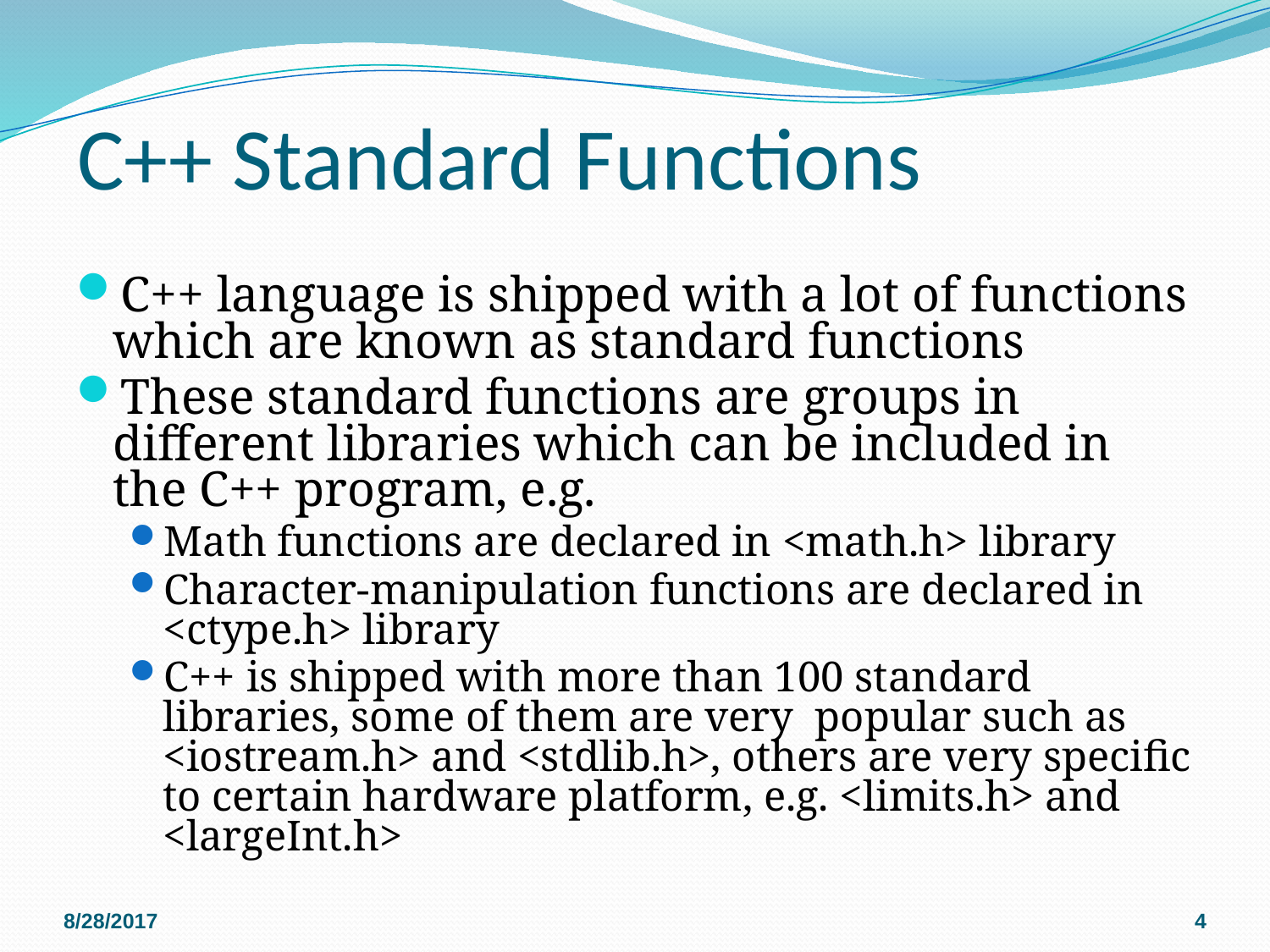

# C++ Standard Functions
C++ language is shipped with a lot of functions which are known as standard functions
These standard functions are groups in different libraries which can be included in the C++ program, e.g.
Math functions are declared in <math.h> library
Character-manipulation functions are declared in <ctype.h> library
C++ is shipped with more than 100 standard libraries, some of them are very  popular such as <iostream.h> and <stdlib.h>, others are very specific to certain hardware platform, e.g. <limits.h> and <largeInt.h>
8/28/2017
4